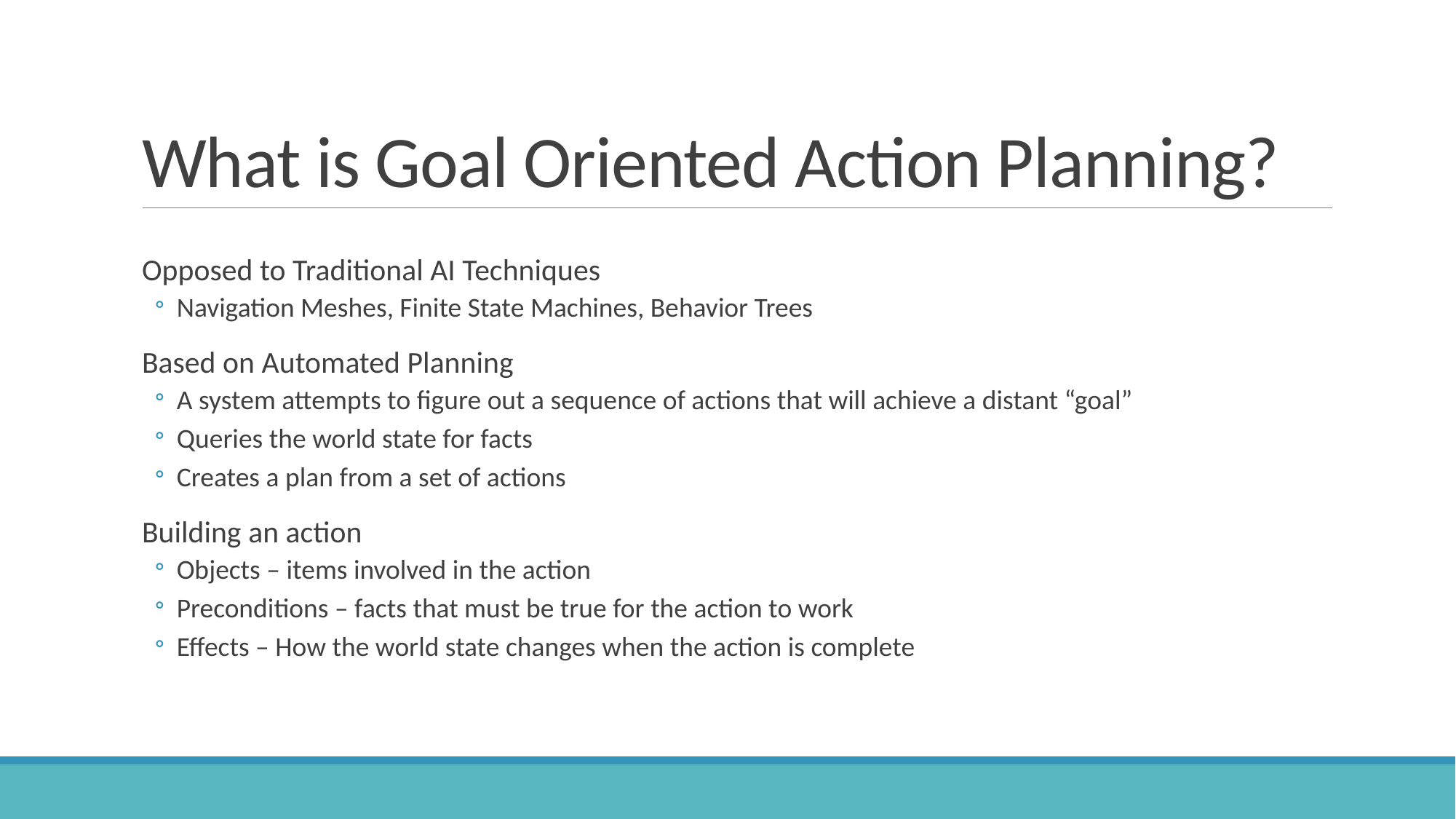

# What is Goal Oriented Action Planning?
Opposed to Traditional AI Techniques
Navigation Meshes, Finite State Machines, Behavior Trees
Based on Automated Planning
A system attempts to figure out a sequence of actions that will achieve a distant “goal”
Queries the world state for facts
Creates a plan from a set of actions
Building an action
Objects – items involved in the action
Preconditions – facts that must be true for the action to work
Effects – How the world state changes when the action is complete